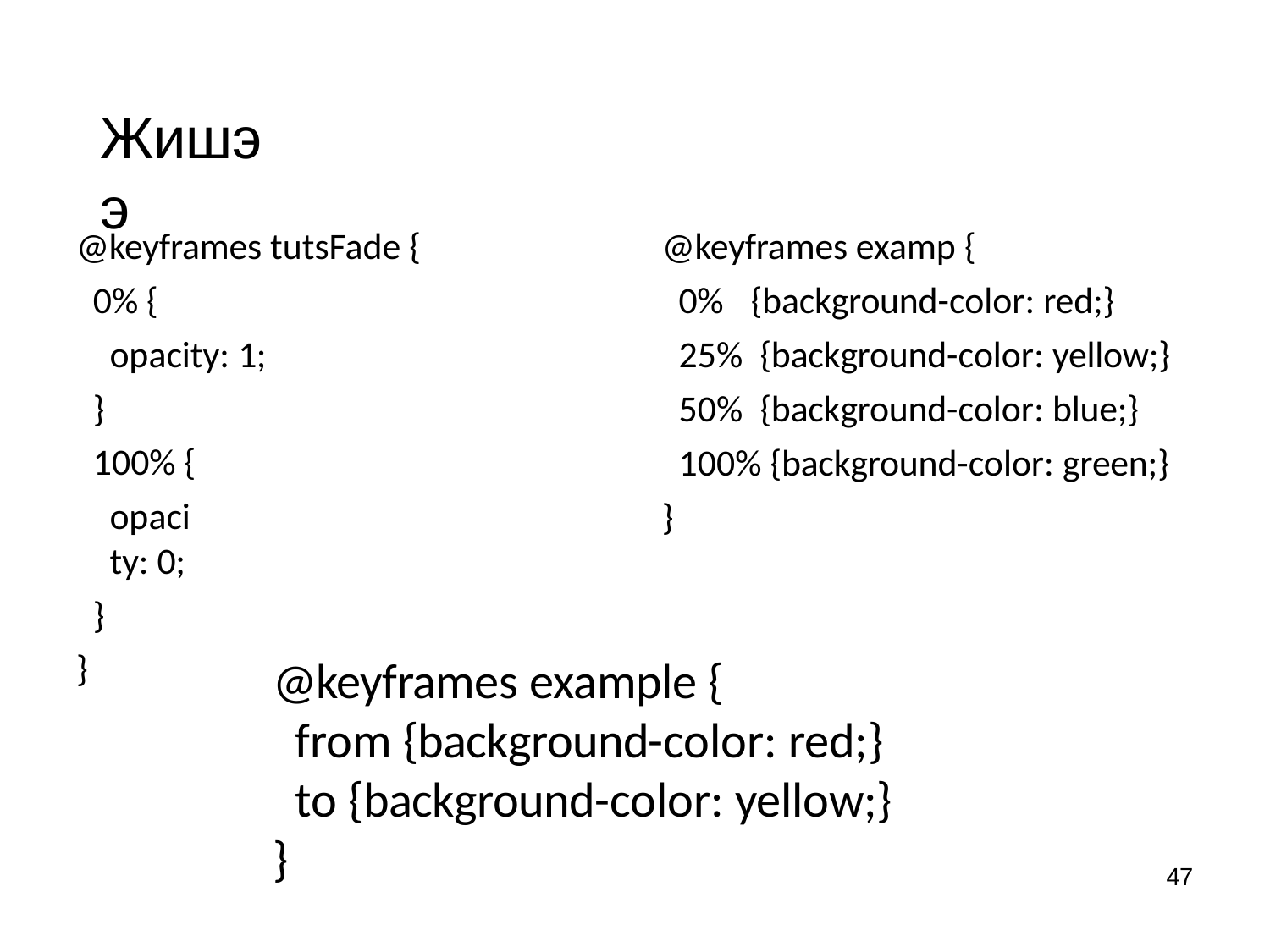

# Жишээ
@keyframes tutsFade {
0% {
opacity: 1;
} 100% {
opacity: 0;
}
}
@keyframes examp {
0%	{background-color: red;}
25% {background-color: yellow;}
50% {background-color: blue;}
100% {background-color: green;}
}
@keyframes example {
from {background-color: red;} to {background-color: yellow;}
}
47